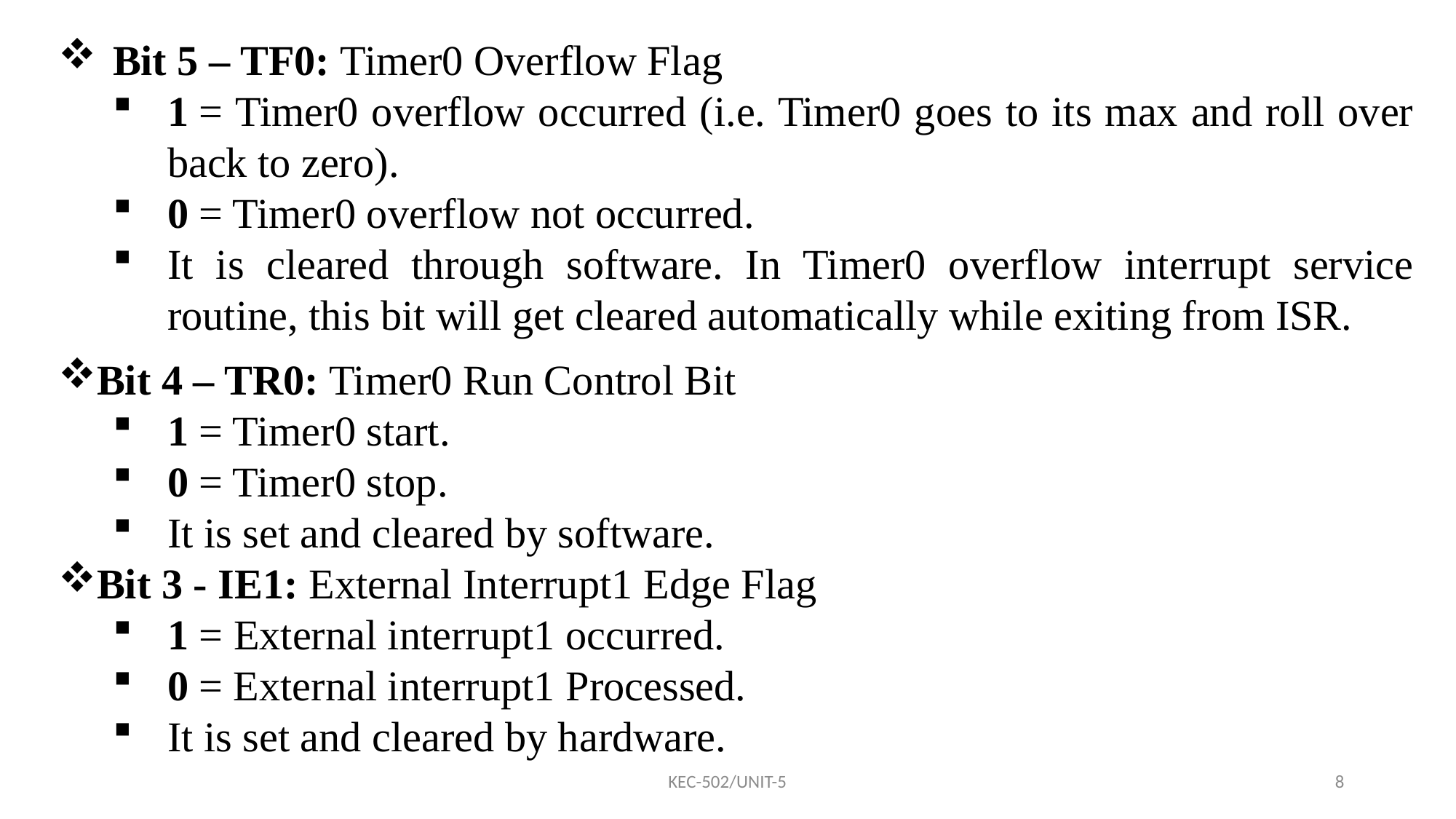

Bit 5 – TF0: Timer0 Overflow Flag
1 = Timer0 overflow occurred (i.e. Timer0 goes to its max and roll over back to zero).
0 = Timer0 overflow not occurred.
It is cleared through software. In Timer0 overflow interrupt service routine, this bit will get cleared automatically while exiting from ISR.
Bit 4 – TR0: Timer0 Run Control Bit
1 = Timer0 start.
0 = Timer0 stop.
It is set and cleared by software.
Bit 3 - IE1: External Interrupt1 Edge Flag
1 = External interrupt1 occurred.
0 = External interrupt1 Processed.
It is set and cleared by hardware.
KEC-502/UNIT-5
8